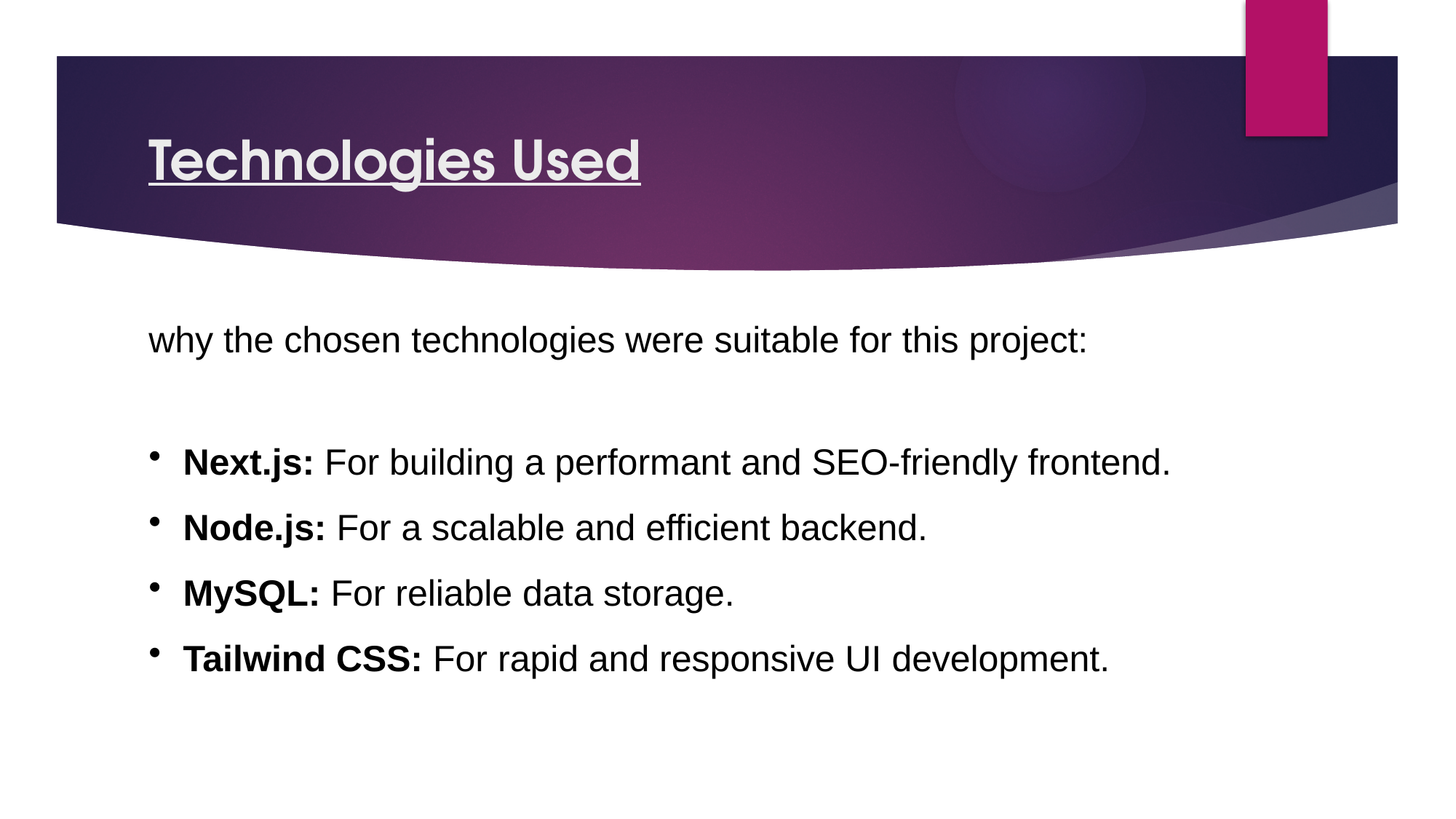

# Technologies Used
why the chosen technologies were suitable for this project:

Next.js: For building a performant and SEO-friendly frontend.
Node.js: For a scalable and efficient backend.
MySQL: For reliable data storage.
Tailwind CSS: For rapid and responsive UI development.